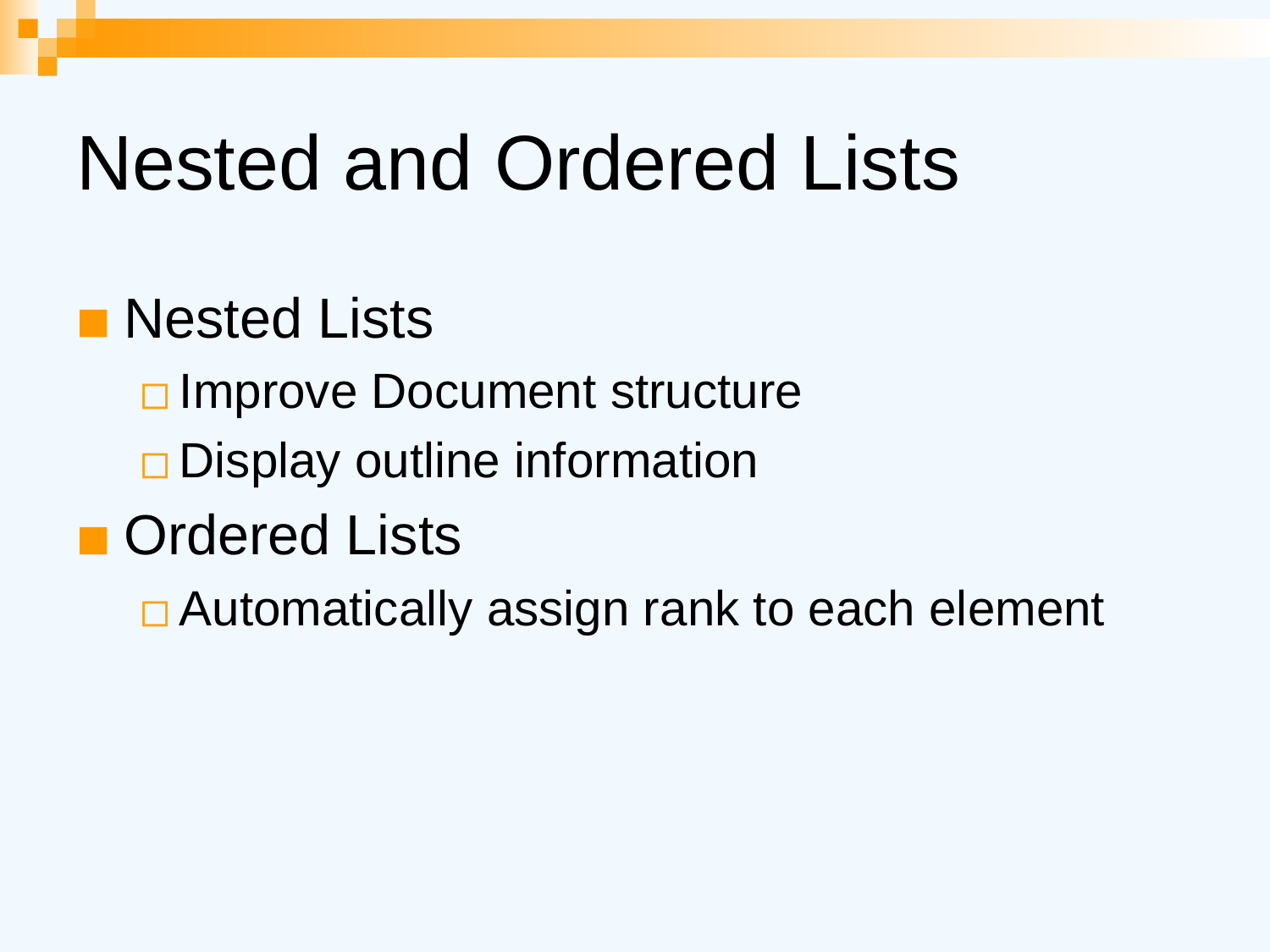

# Nested and Ordered Lists
Nested Lists
Improve Document structure
Display outline information
Ordered Lists
Automatically assign rank to each element